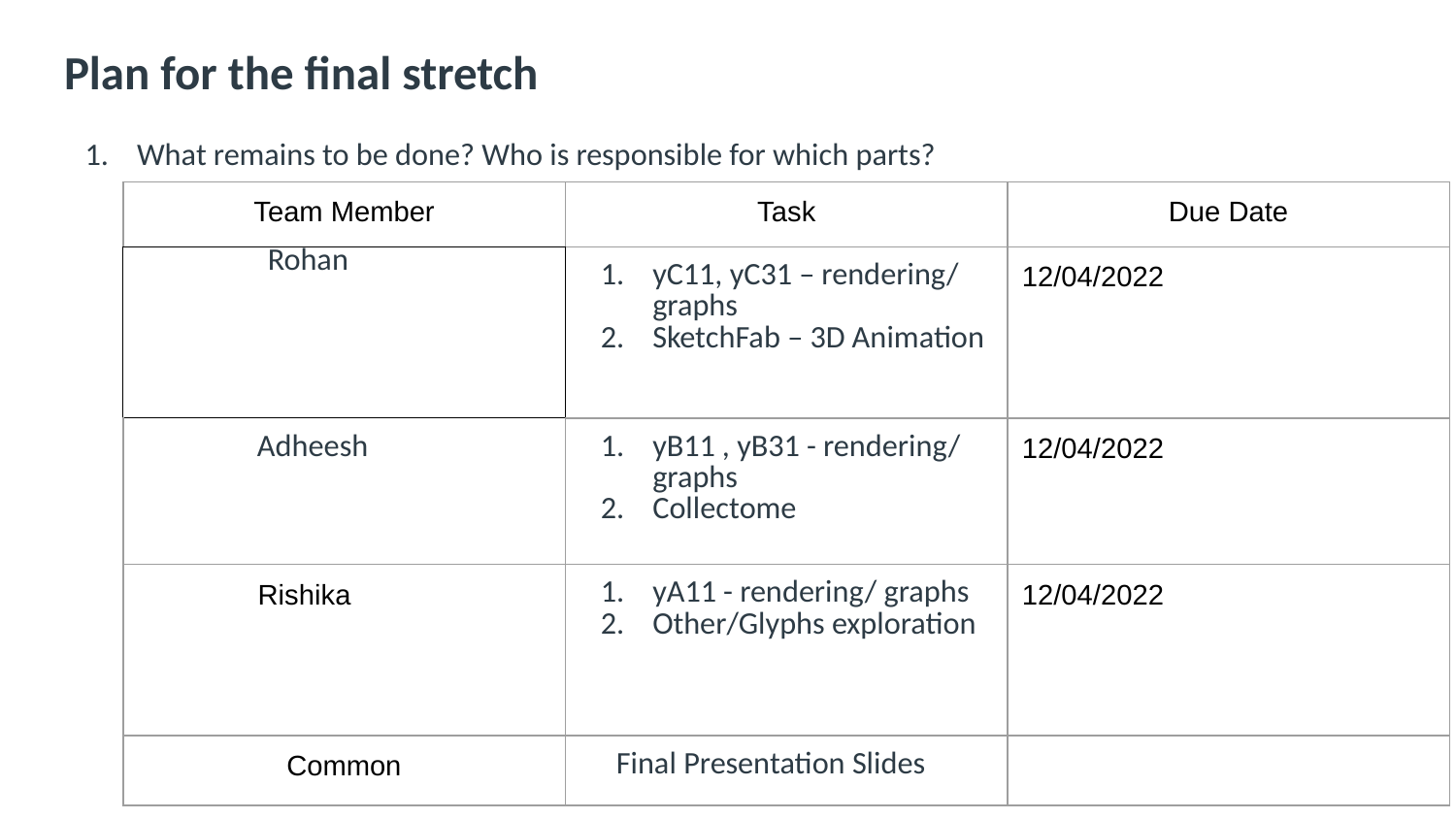

# Plan for the final stretch

What remains to be done? Who is responsible for which parts?
| Team Member | Task | Due Date |
| --- | --- | --- |
| Rohan | yC11, yC31 – rendering/ graphs SketchFab – 3D Animation | 12/04/2022 |
| Adheesh | yB11 , yB31 - rendering/ graphs Collectome | 12/04/2022 |
| Rishika | yA11 - rendering/ graphs Other/Glyphs exploration | 12/04/2022 |
| Common | Final Presentation Slides |  |